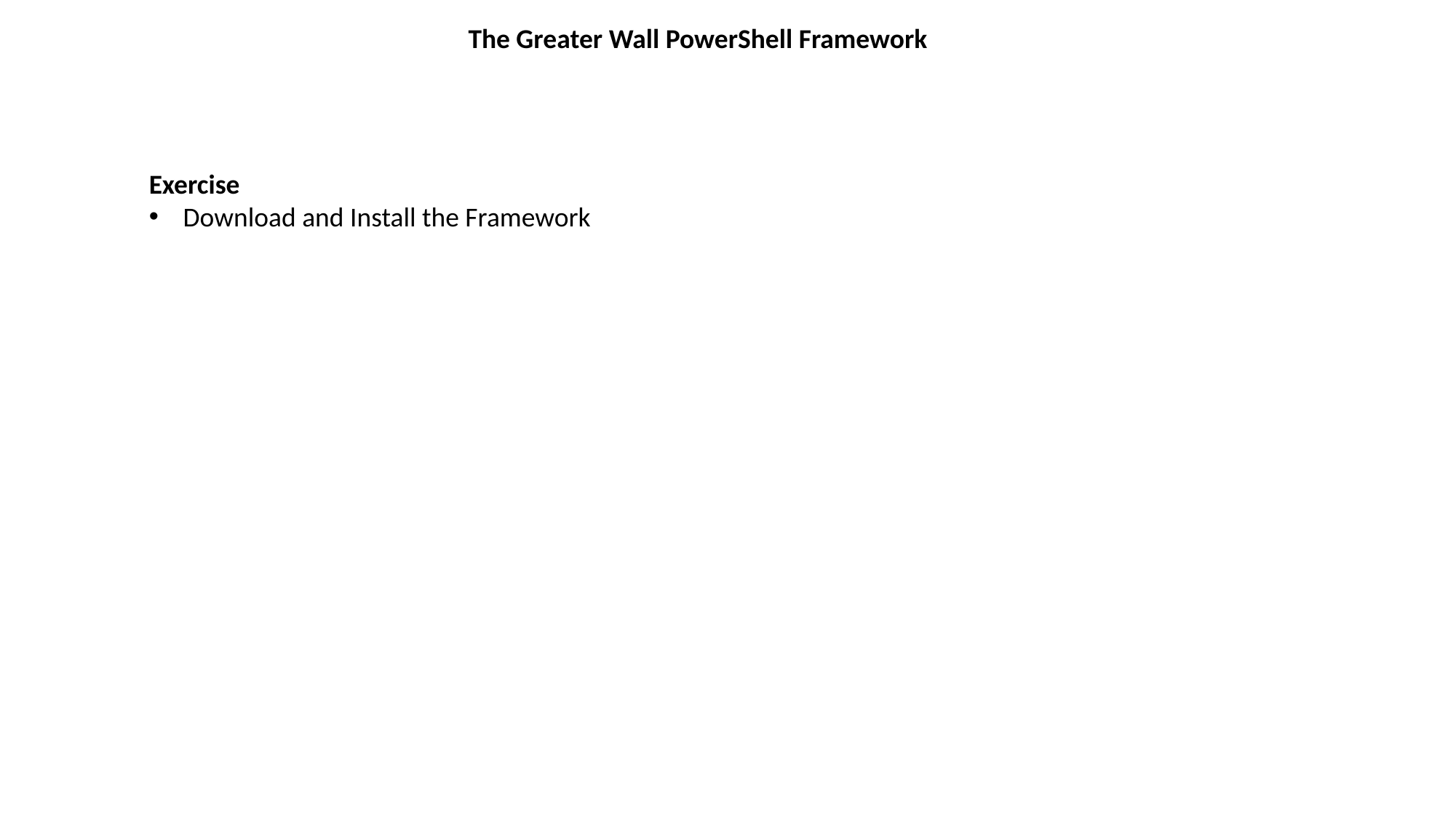

The Greater Wall PowerShell Framework
Exercise
Download and Install the Framework